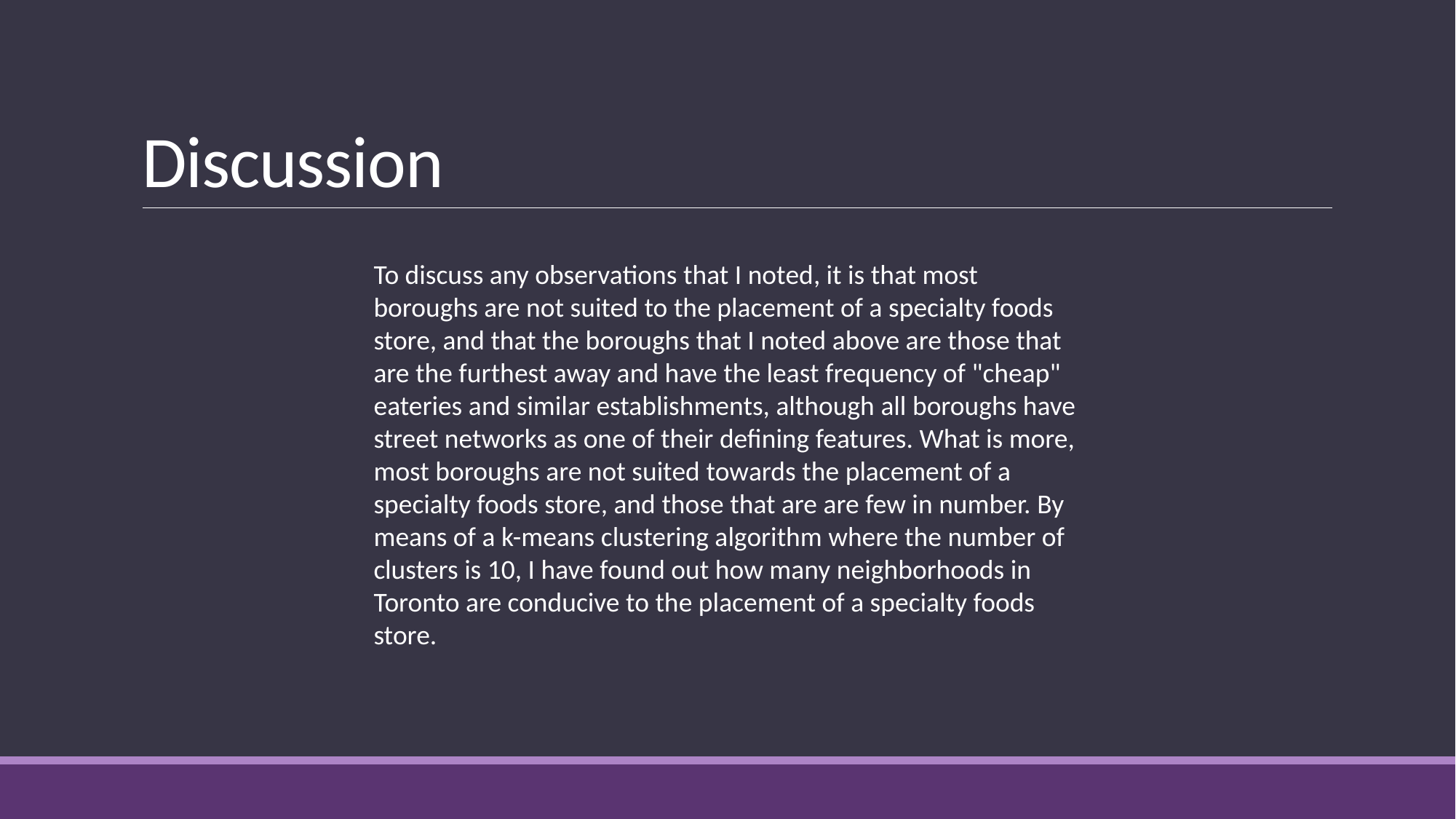

# Discussion
To discuss any observations that I noted, it is that most boroughs are not suited to the placement of a specialty foods store, and that the boroughs that I noted above are those that are the furthest away and have the least frequency of "cheap" eateries and similar establishments, although all boroughs have street networks as one of their defining features. What is more, most boroughs are not suited towards the placement of a specialty foods store, and those that are are few in number. By means of a k-means clustering algorithm where the number of clusters is 10, I have found out how many neighborhoods in Toronto are conducive to the placement of a specialty foods store.